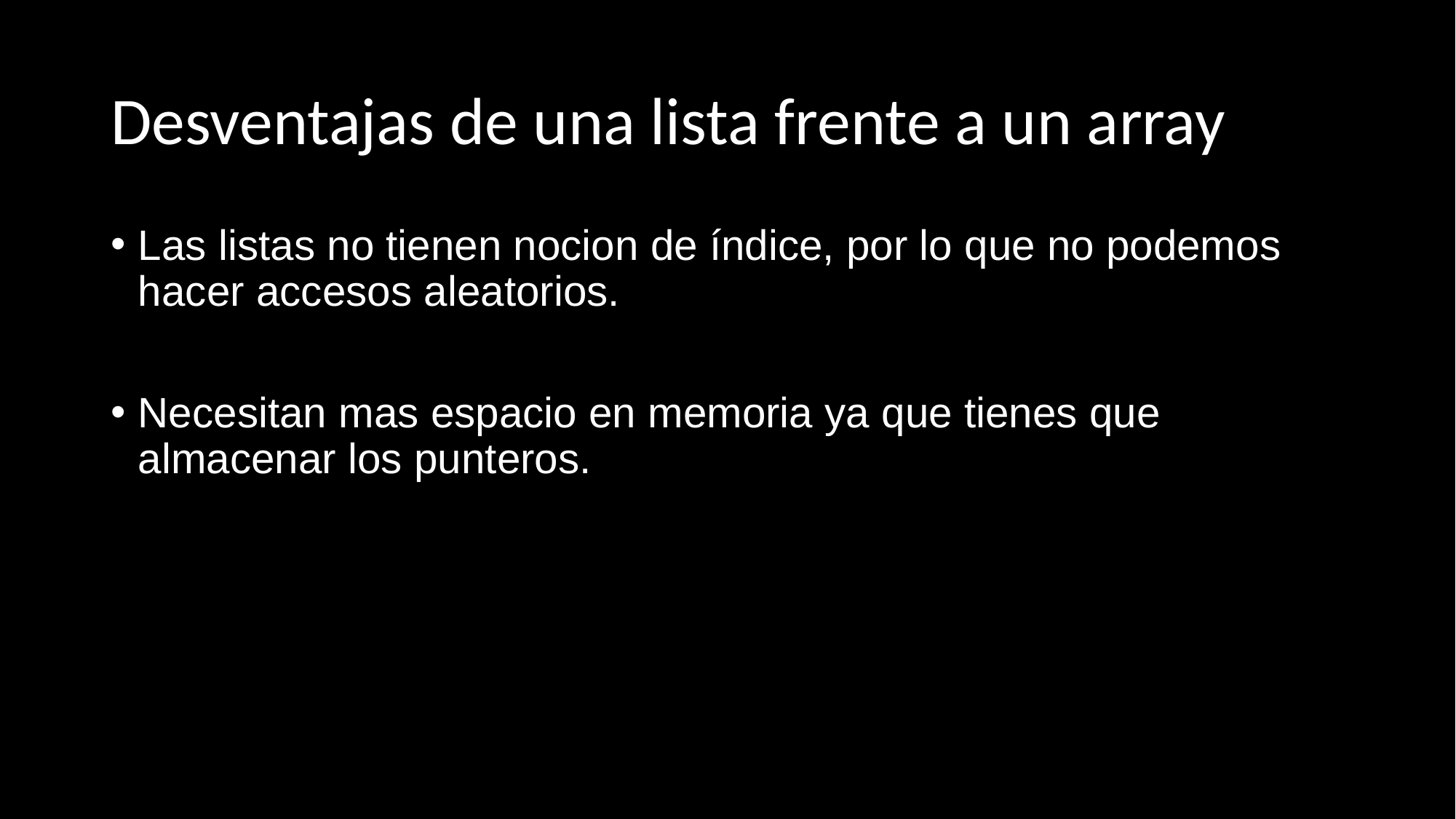

# Desventajas de una lista frente a un array
Las listas no tienen nocion de índice, por lo que no podemos hacer accesos aleatorios.

Necesitan mas espacio en memoria ya que tienes que almacenar los punteros.